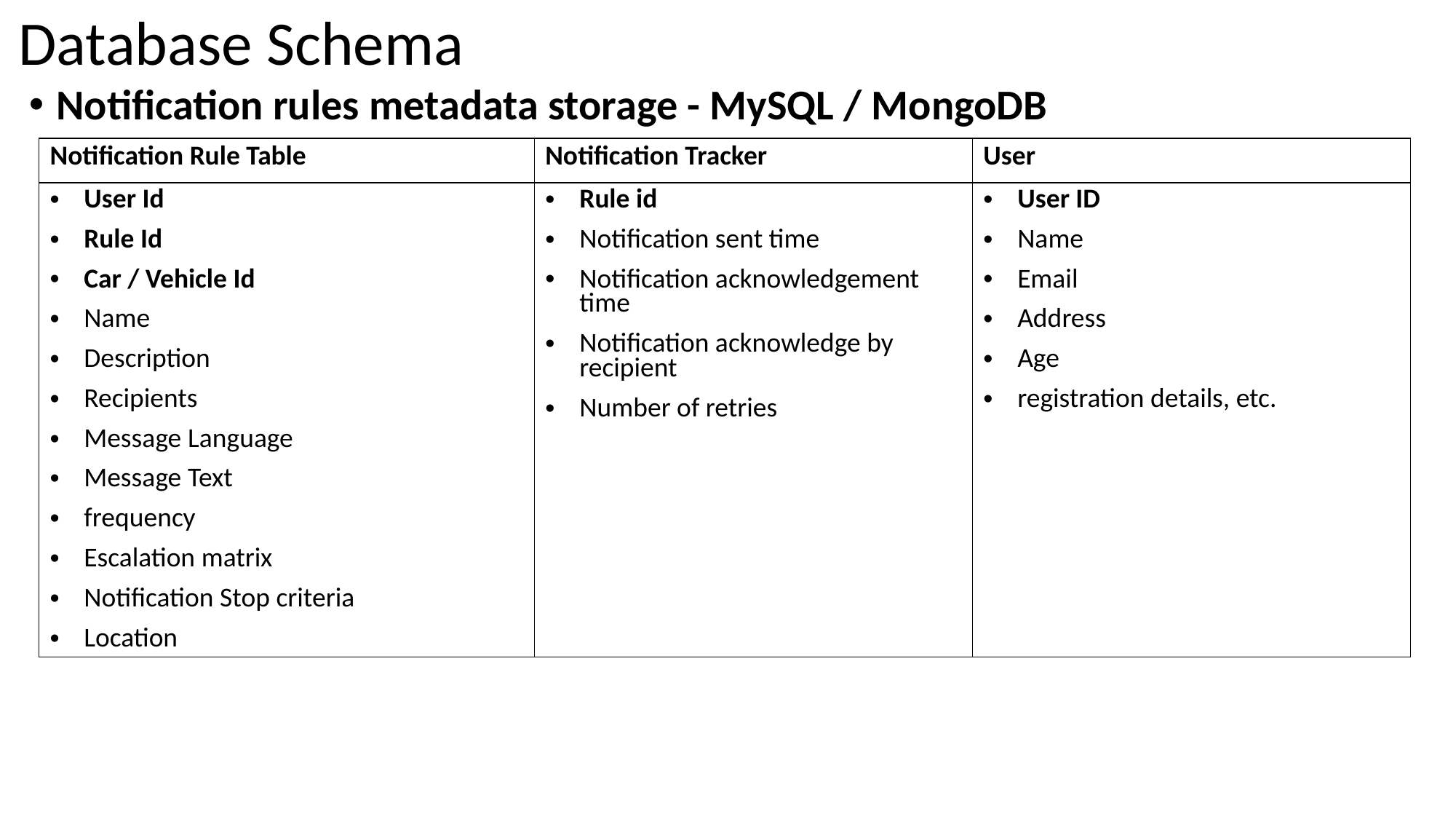

# Database Schema
Notification rules metadata storage - MySQL / MongoDB

| Notification Rule Table | Notification Tracker | User |
| --- | --- | --- |
| User Id Rule Id Car / Vehicle Id Name Description Recipients Message Language Message Text frequency Escalation matrix Notification Stop criteria Location | Rule id Notification sent time Notification acknowledgement time Notification acknowledge by recipient Number of retries | User ID Name Email Address Age registration details, etc. |